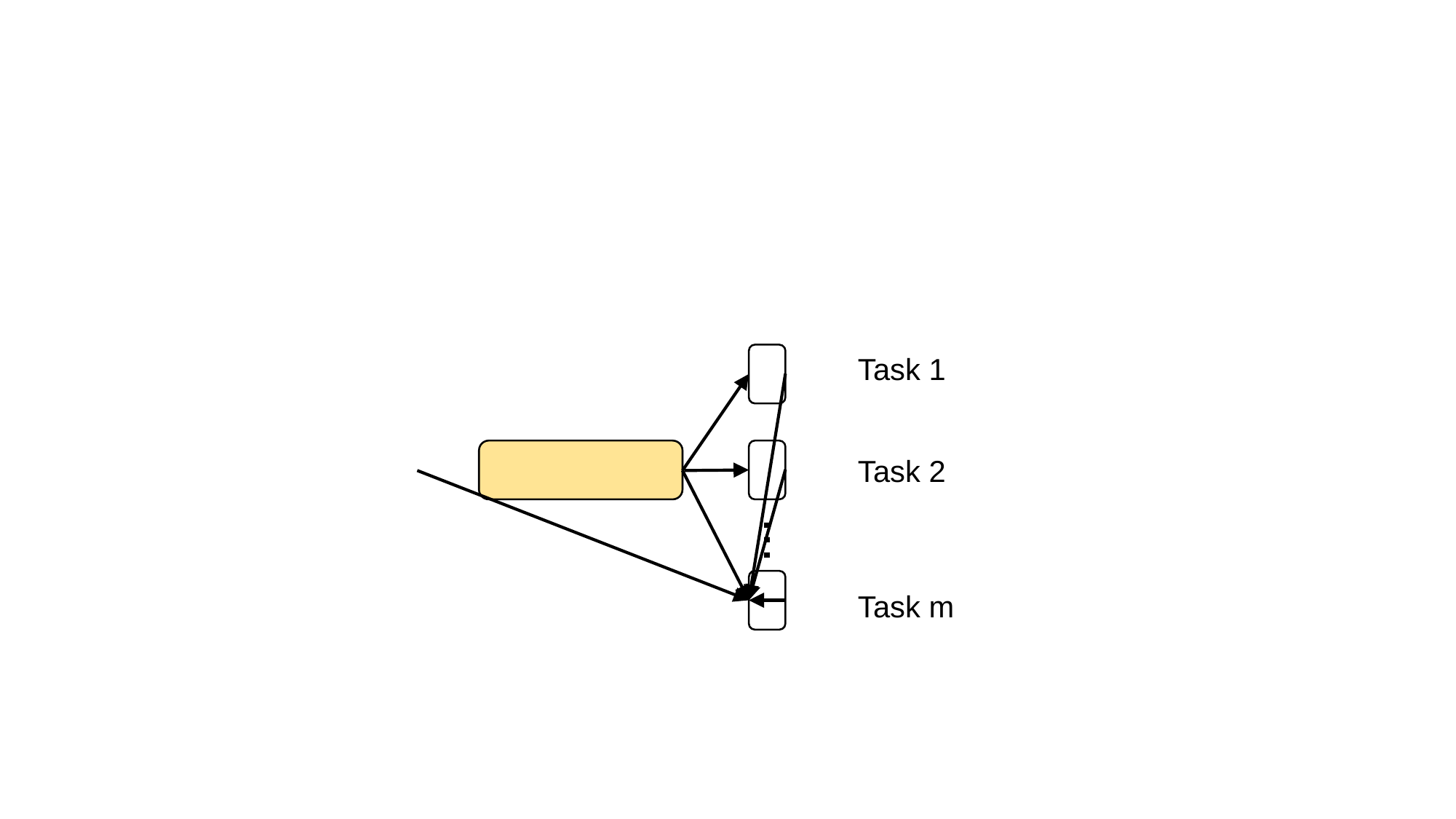

Task 1

Task 2
...

Task m